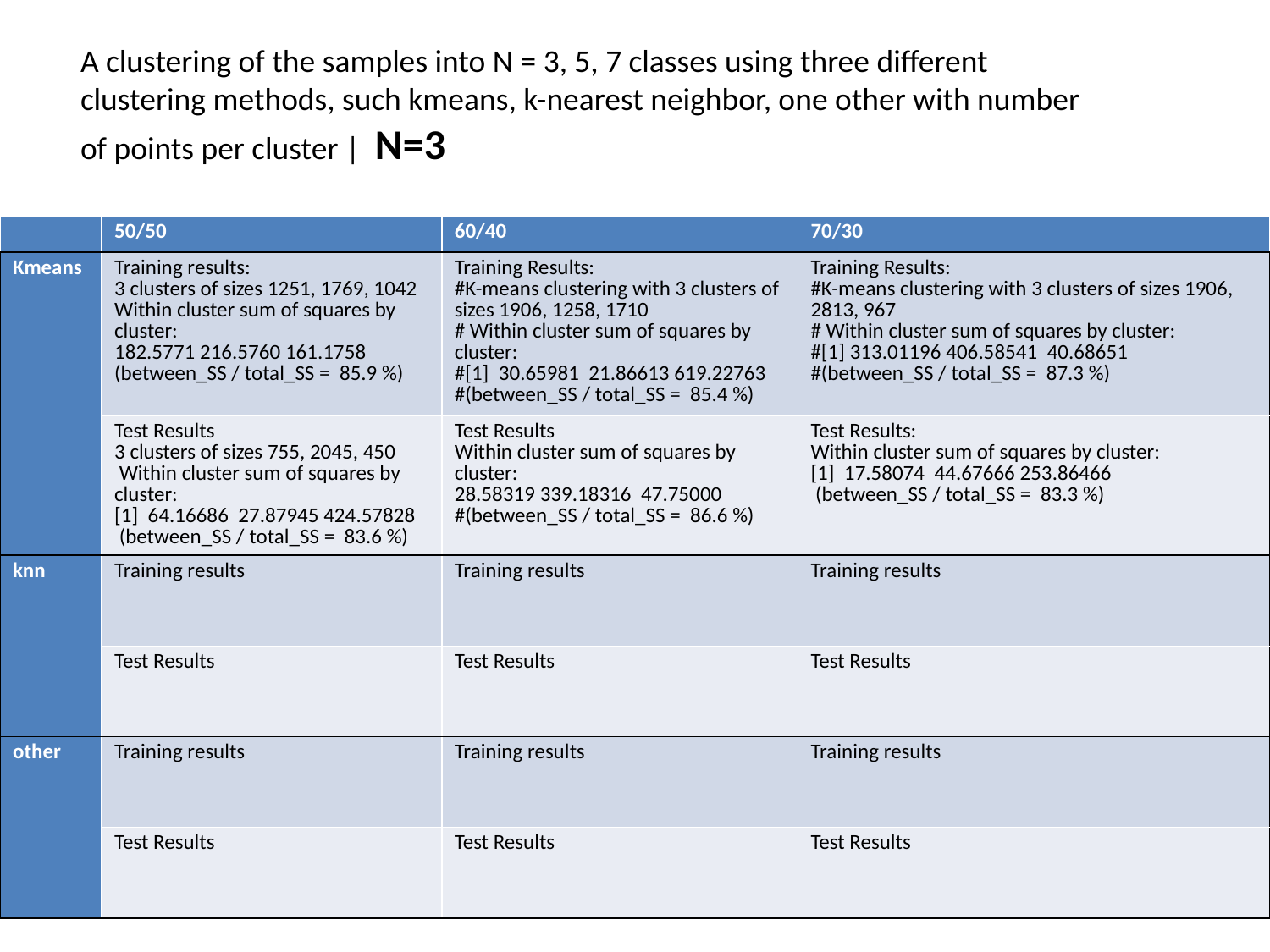

A clustering of the samples into N = 3, 5, 7 classes using three different clustering methods, such kmeans, k-nearest neighbor, one other with number of points per cluster |  N=3
|  | 50/50 | 60/40 | 70/30 |
| --- | --- | --- | --- |
| Kmeans | Training results: 3 clusters of sizes 1251, 1769, 1042 Within cluster sum of squares by cluster: 182.5771 216.5760 161.1758 (between\_SS / total\_SS = 85.9 %) | Training Results: #K-means clustering with 3 clusters of sizes 1906, 1258, 1710 # Within cluster sum of squares by cluster: #[1] 30.65981 21.86613 619.22763 #(between\_SS / total\_SS = 85.4 %) | Training Results: #K-means clustering with 3 clusters of sizes 1906, 2813, 967 # Within cluster sum of squares by cluster: #[1] 313.01196 406.58541 40.68651 #(between\_SS / total\_SS = 87.3 %) |
|  | Test Results 3 clusters of sizes 755, 2045, 450 Within cluster sum of squares by cluster: [1] 64.16686 27.87945 424.57828 (between\_SS / total\_SS = 83.6 %) | Test Results Within cluster sum of squares by cluster: 28.58319 339.18316 47.75000 #(between\_SS / total\_SS = 86.6 %) | Test Results: Within cluster sum of squares by cluster: [1] 17.58074 44.67666 253.86466 (between\_SS / total\_SS = 83.3 %) |
| knn | Training results | Training results | Training results |
|  | Test Results | Test Results | Test Results |
| other | Training results | Training results | Training results |
|  | Test Results | Test Results | Test Results |